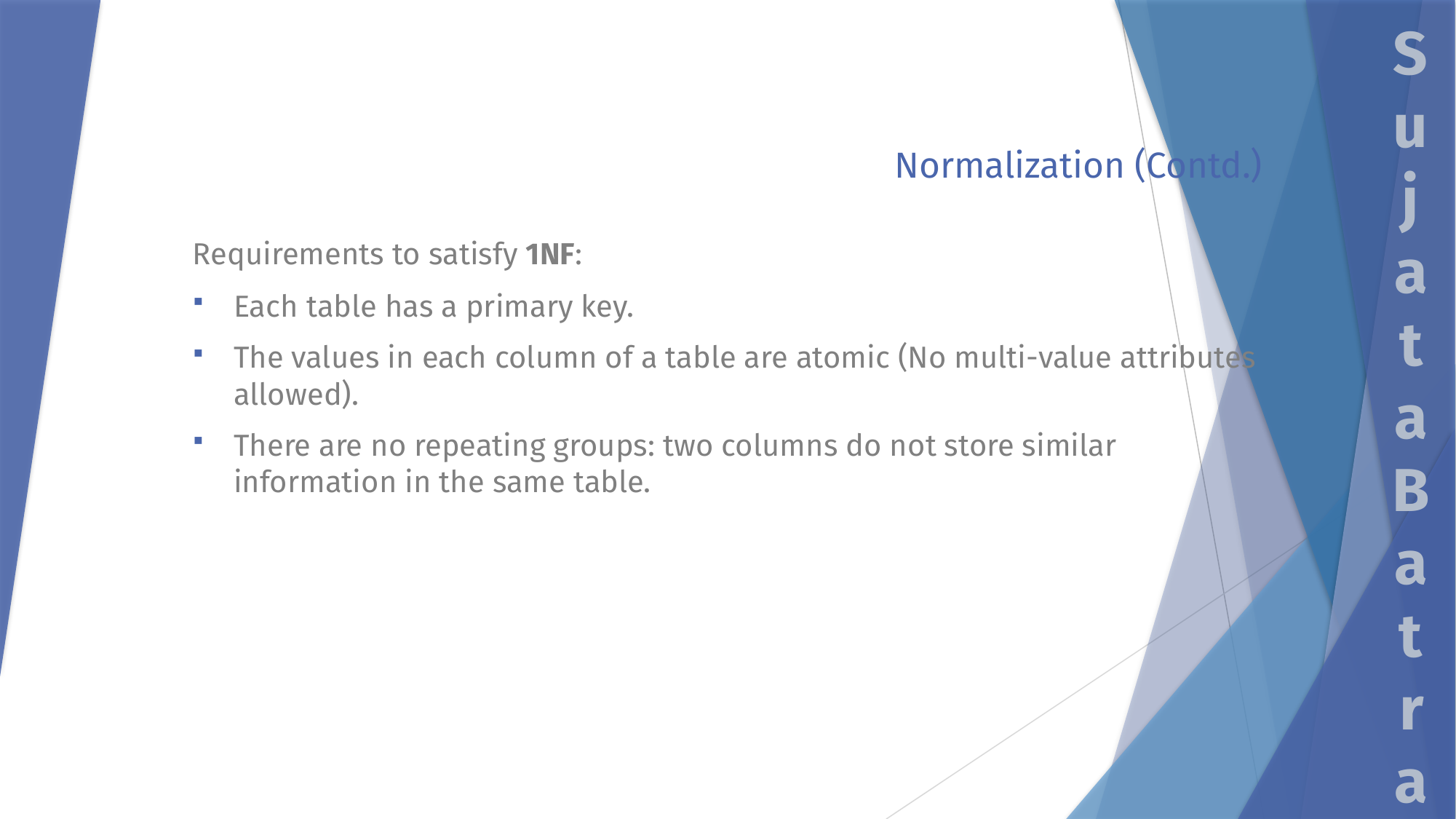

# Normalization (Contd.)
Requirements to satisfy 1NF:
Each table has a primary key.
The values in each column of a table are atomic (No multi-value attributes allowed).
There are no repeating groups: two columns do not store similar information in the same table.